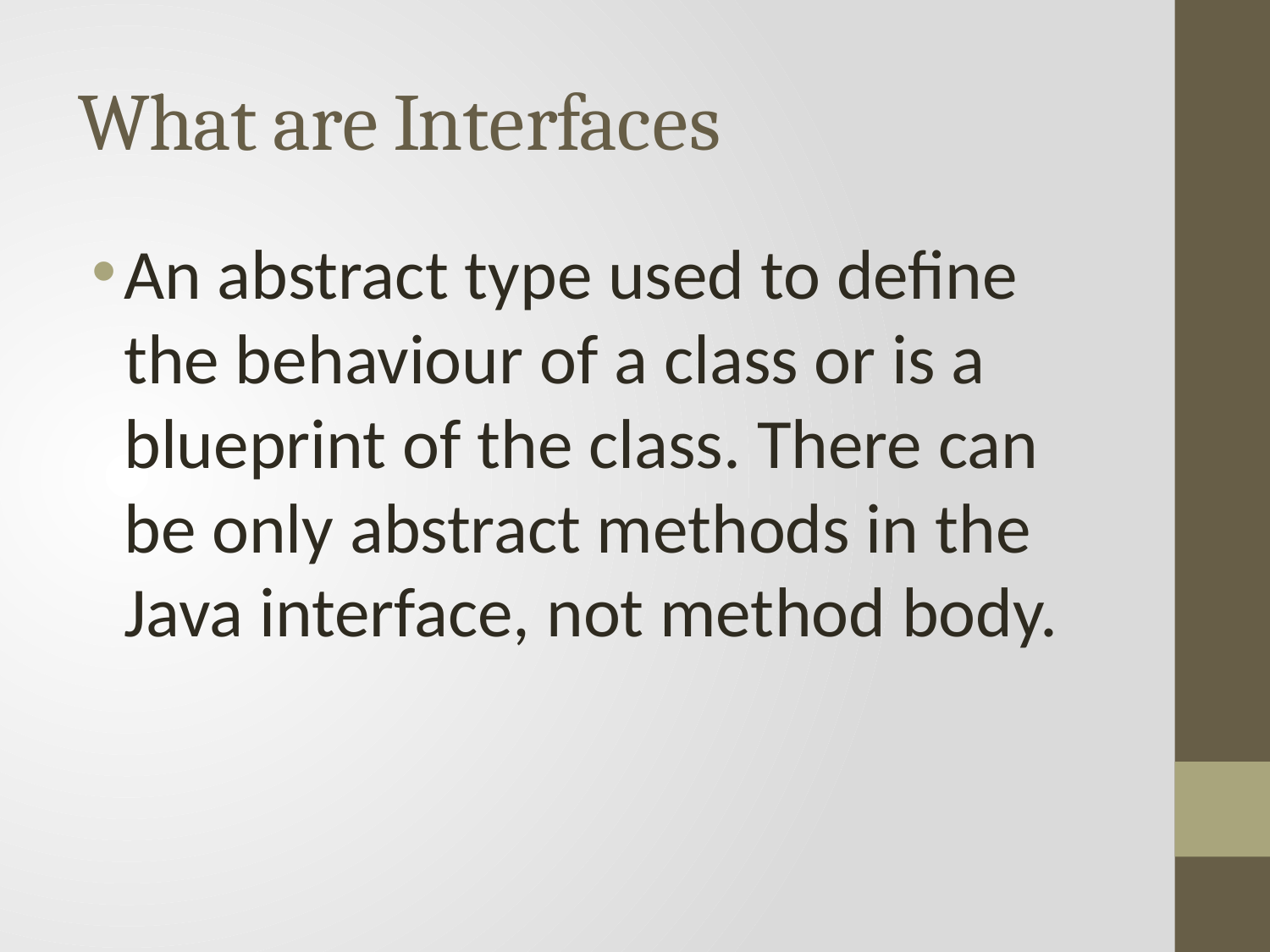

# What are Interfaces
An abstract type used to define the behaviour of a class or is a blueprint of the class. There can be only abstract methods in the Java interface, not method body.